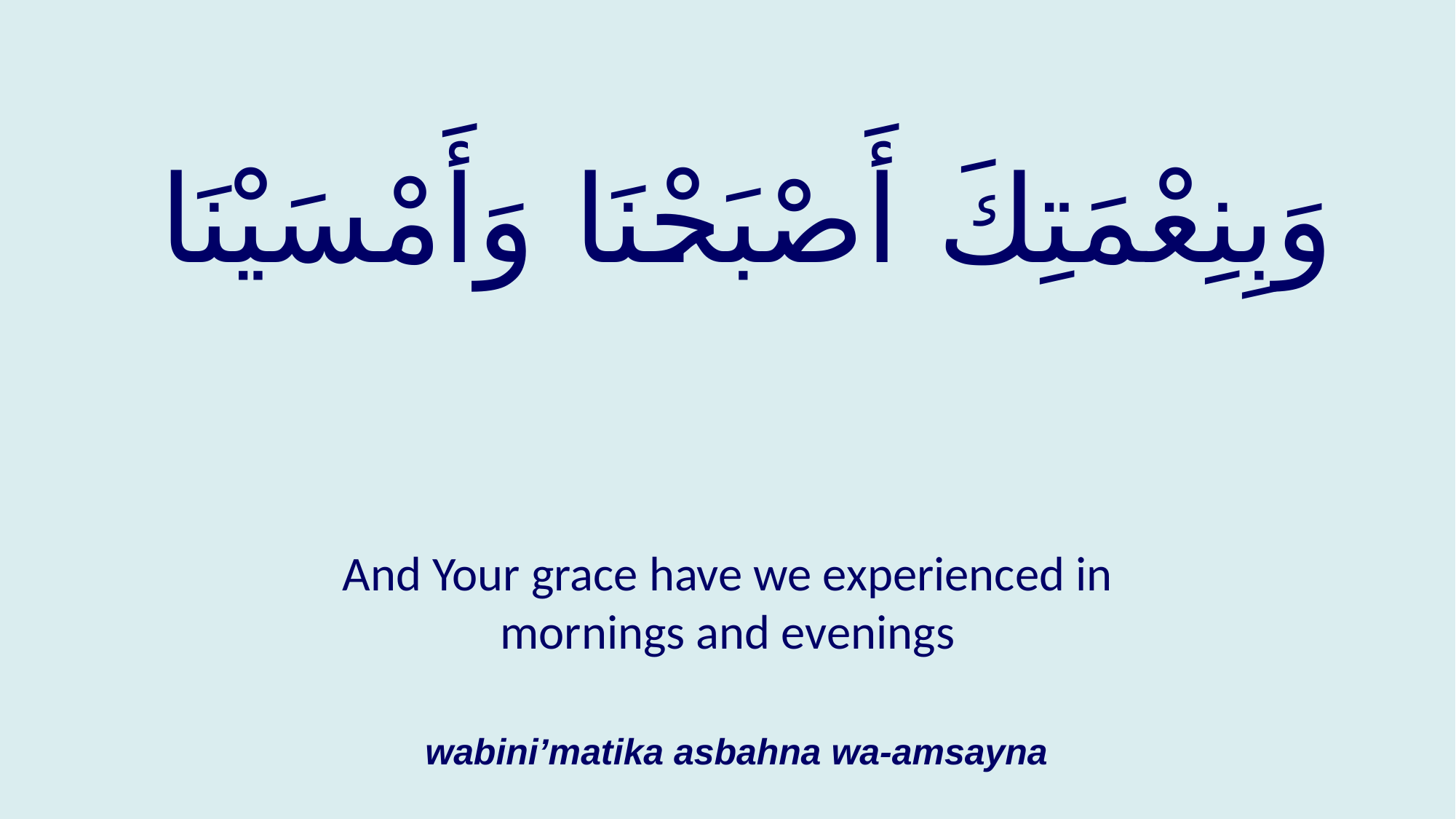

# وَبِنِعْمَتِكَ أَصْبَحْنَا وَأَمْسَيْنَا
And Your grace have we experienced in mornings and evenings
wabini’matika asbahna wa-amsayna